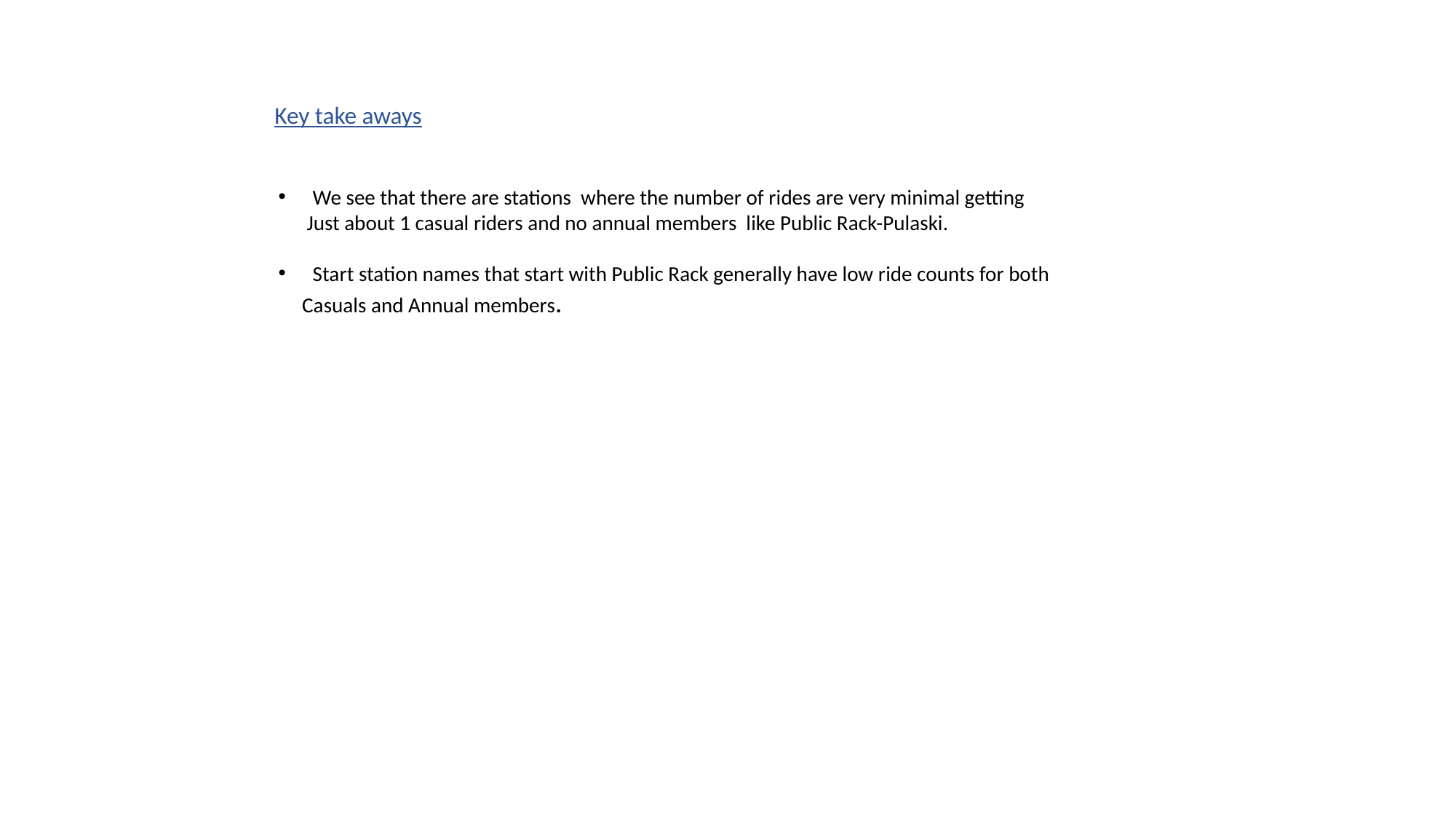

Key take aways
We see that there are stations  where the number of rides are very minimal getting
      Just about 1 casual riders and no annual members  like Public Rack-Pulaski.

Start station names that start with Public Rack generally have low ride counts for both
     Casuals and Annual members.